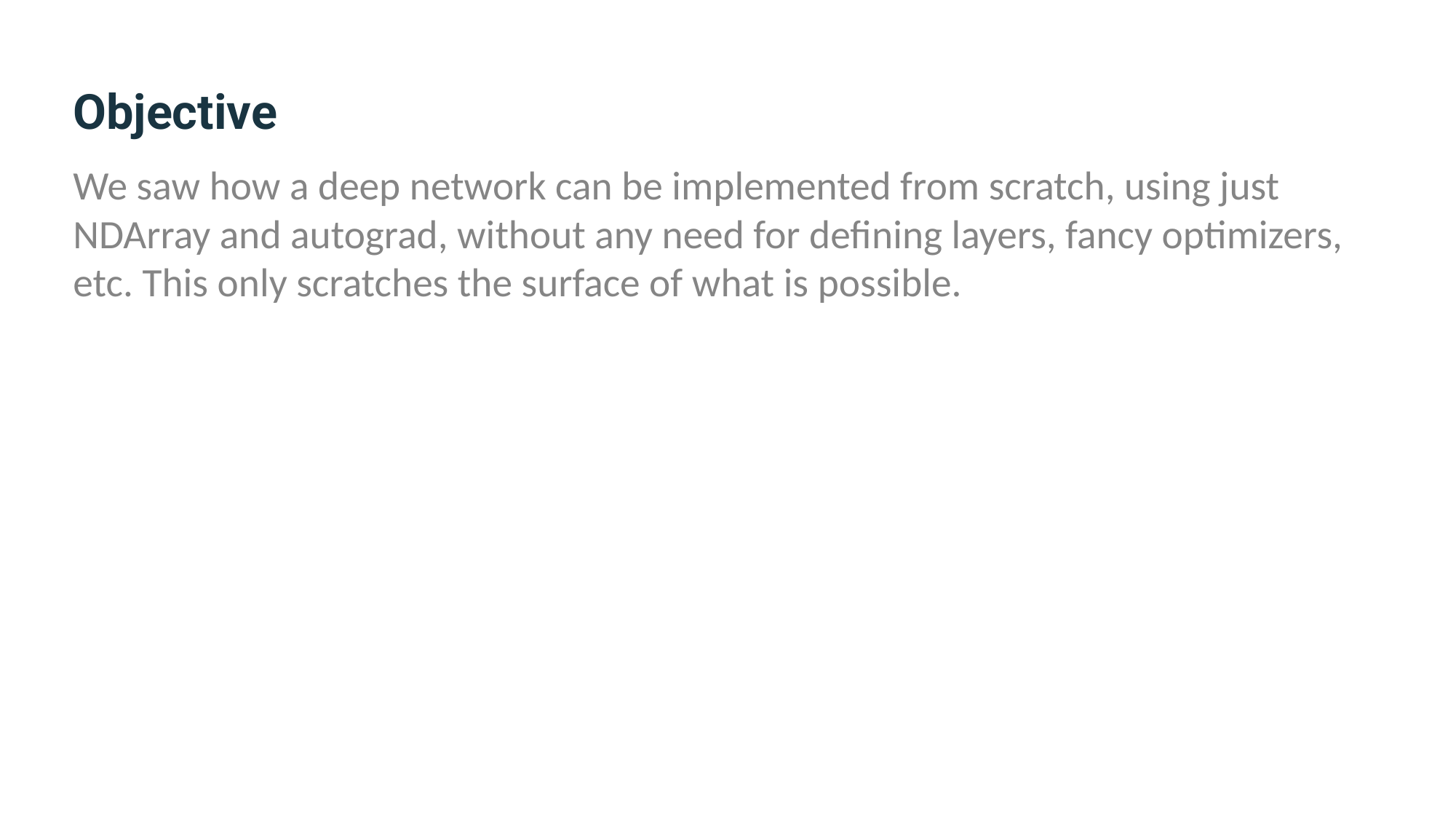

# Objective

We saw how a deep network can be implemented from scratch, using just NDArray and autograd, without any need for defining layers, fancy optimizers, etc. This only scratches the surface of what is possible.